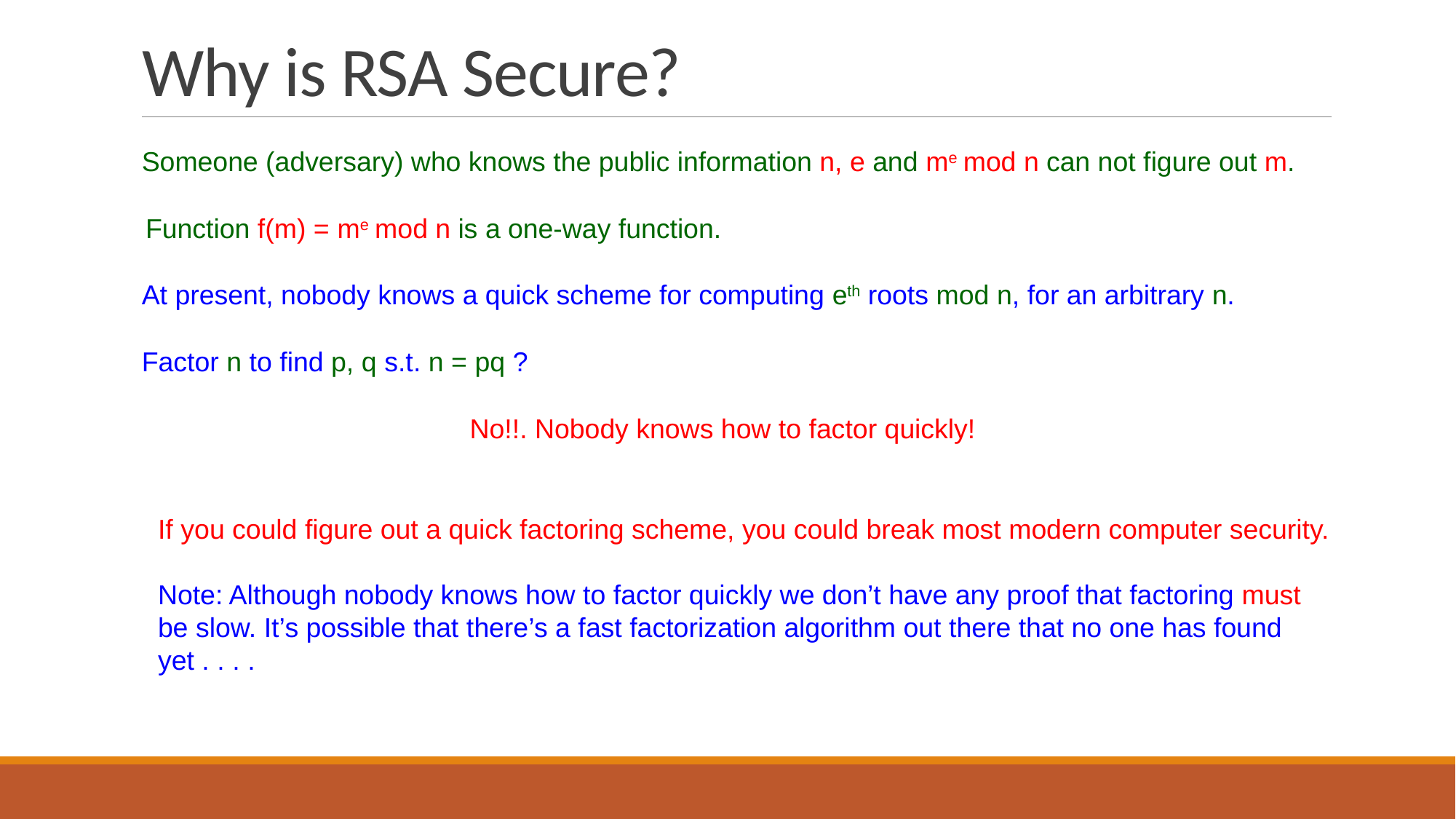

# Why is RSA Secure?
Someone (adversary) who knows the public information n, e and me mod n can not figure out m.
Function f(m) = me mod n is a one-way function.
At present, nobody knows a quick scheme for computing eth roots mod n, for an arbitrary n.
Factor n to find p, q s.t. n = pq ?
No!!. Nobody knows how to factor quickly!
If you could figure out a quick factoring scheme, you could break most modern computer security.

Note: Although nobody knows how to factor quickly we don’t have any proof that factoring must be slow. It’s possible that there’s a fast factorization algorithm out there that no one has found yet . . . .